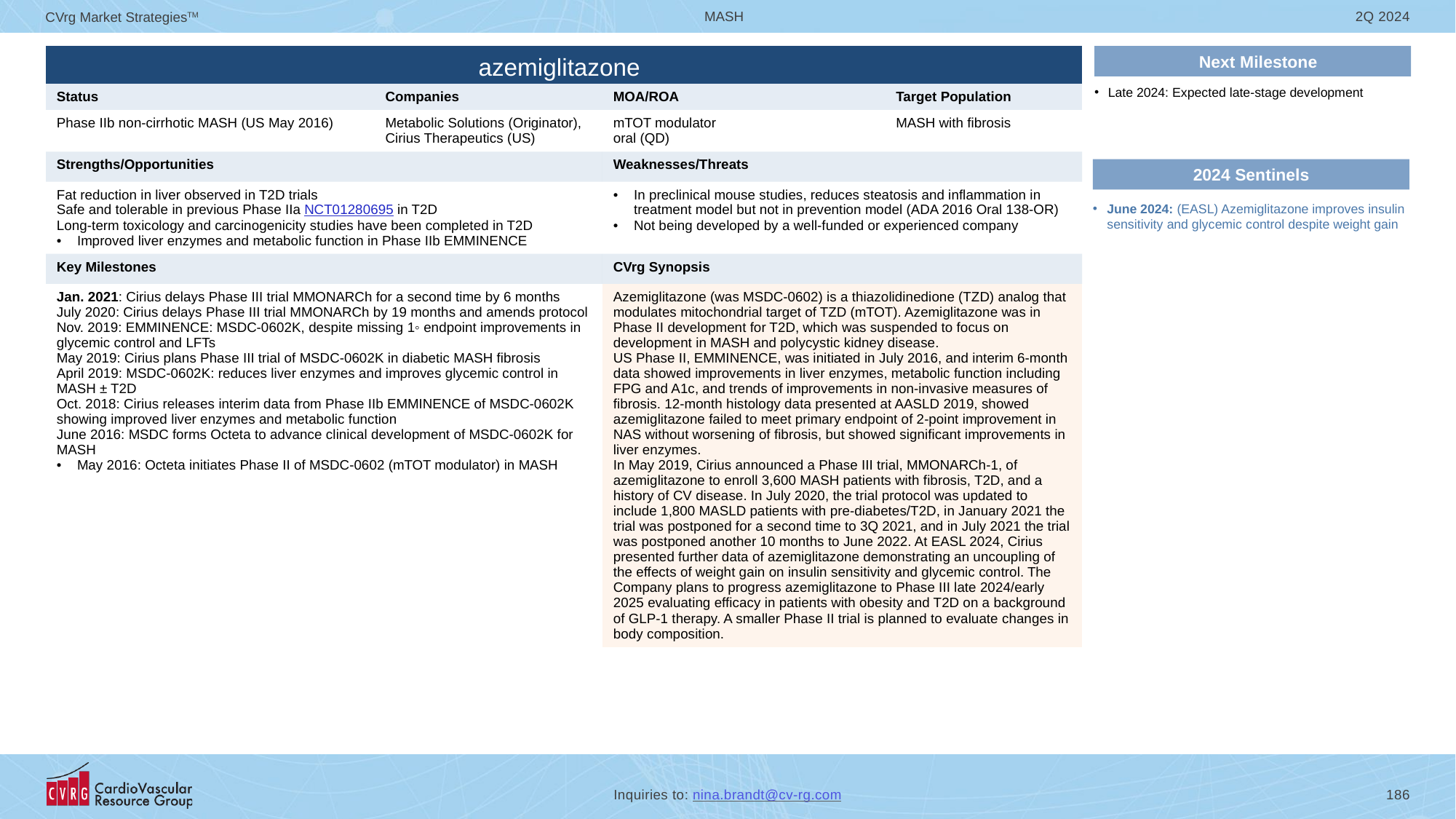

# azemiglitazone
Next Milestone
|  |  |  |  |
| --- | --- | --- | --- |
| Status | Companies | MOA/ROA | Target Population |
| Phase IIb non-cirrhotic MASH (US May 2016) | Metabolic Solutions (Originator), Cirius Therapeutics (US) | mTOT modulator oral (QD) | MASH with fibrosis |
| Strengths/Opportunities |  | Weaknesses/Threats |  |
| Fat reduction in liver observed in T2D trials Safe and tolerable in previous Phase IIa NCT01280695 in T2D Long-term toxicology and carcinogenicity studies have been completed in T2D Improved liver enzymes and metabolic function in Phase IIb EMMINENCE |  | In preclinical mouse studies, reduces steatosis and inflammation in treatment model but not in prevention model (ADA 2016 Oral 138-OR) Not being developed by a well-funded or experienced company |  |
| Key Milestones |  | CVrg Synopsis |  |
| Jan. 2021: Cirius delays Phase III trial MMONARCh for a second time by 6 months July 2020: Cirius delays Phase III trial MMONARCh by 19 months and amends protocol Nov. 2019: EMMINENCE: MSDC-0602K, despite missing 1◦ endpoint improvements in glycemic control and LFTs May 2019: Cirius plans Phase III trial of MSDC-0602K in diabetic MASH fibrosis April 2019: MSDC-0602K: reduces liver enzymes and improves glycemic control in MASH ± T2D Oct. 2018: Cirius releases interim data from Phase IIb EMMINENCE of MSDC-0602K showing improved liver enzymes and metabolic function June 2016: MSDC forms Octeta to advance clinical development of MSDC-0602K for MASH May 2016: Octeta initiates Phase II of MSDC-0602 (mTOT modulator) in MASH |  | Azemiglitazone (was MSDC-0602) is a thiazolidinedione (TZD) analog that modulates mitochondrial target of TZD (mTOT). Azemiglitazone was in Phase II development for T2D, which was suspended to focus on development in MASH and polycystic kidney disease. US Phase II, EMMINENCE, was initiated in July 2016, and interim 6-month data showed improvements in liver enzymes, metabolic function including FPG and A1c, and trends of improvements in non-invasive measures of fibrosis. 12-month histology data presented at AASLD 2019, showed azemiglitazone failed to meet primary endpoint of 2-point improvement in NAS without worsening of fibrosis, but showed significant improvements in liver enzymes. In May 2019, Cirius announced a Phase III trial, MMONARCh-1, of azemiglitazone to enroll 3,600 MASH patients with fibrosis, T2D, and a history of CV disease. In July 2020, the trial protocol was updated to include 1,800 MASLD patients with pre-diabetes/T2D, in January 2021 the trial was postponed for a second time to 3Q 2021, and in July 2021 the trial was postponed another 10 months to June 2022. At EASL 2024, Cirius presented further data of azemiglitazone demonstrating an uncoupling of the effects of weight gain on insulin sensitivity and glycemic control. The Company plans to progress azemiglitazone to Phase III late 2024/early 2025 evaluating efficacy in patients with obesity and T2D on a background of GLP-1 therapy. A smaller Phase II trial is planned to evaluate changes in body composition. |  |

Late 2024: Expected late-stage development
2024 Sentinels
June 2024: (EASL) Azemiglitazone improves insulin sensitivity and glycemic control despite weight gain